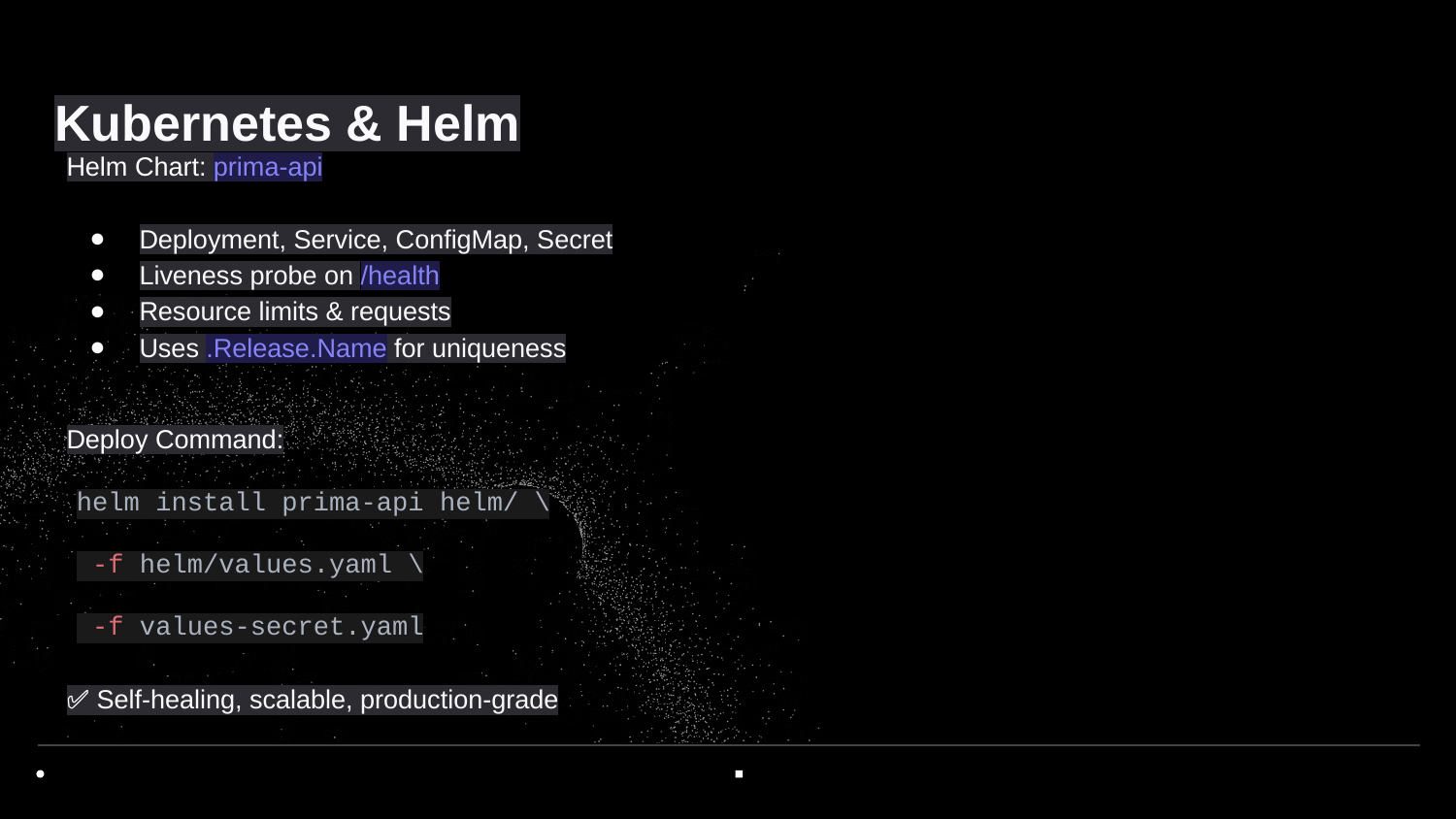

Kubernetes & Helm

Helm Chart: prima-api
Deployment, Service, ConfigMap, Secret
Liveness probe on /health
Resource limits & requests
Uses .Release.Name for uniqueness
Deploy Command:
helm install prima-api helm/ \
 -f helm/values.yaml \
 -f values-secret.yaml
✅ Self-healing, scalable, production-grade